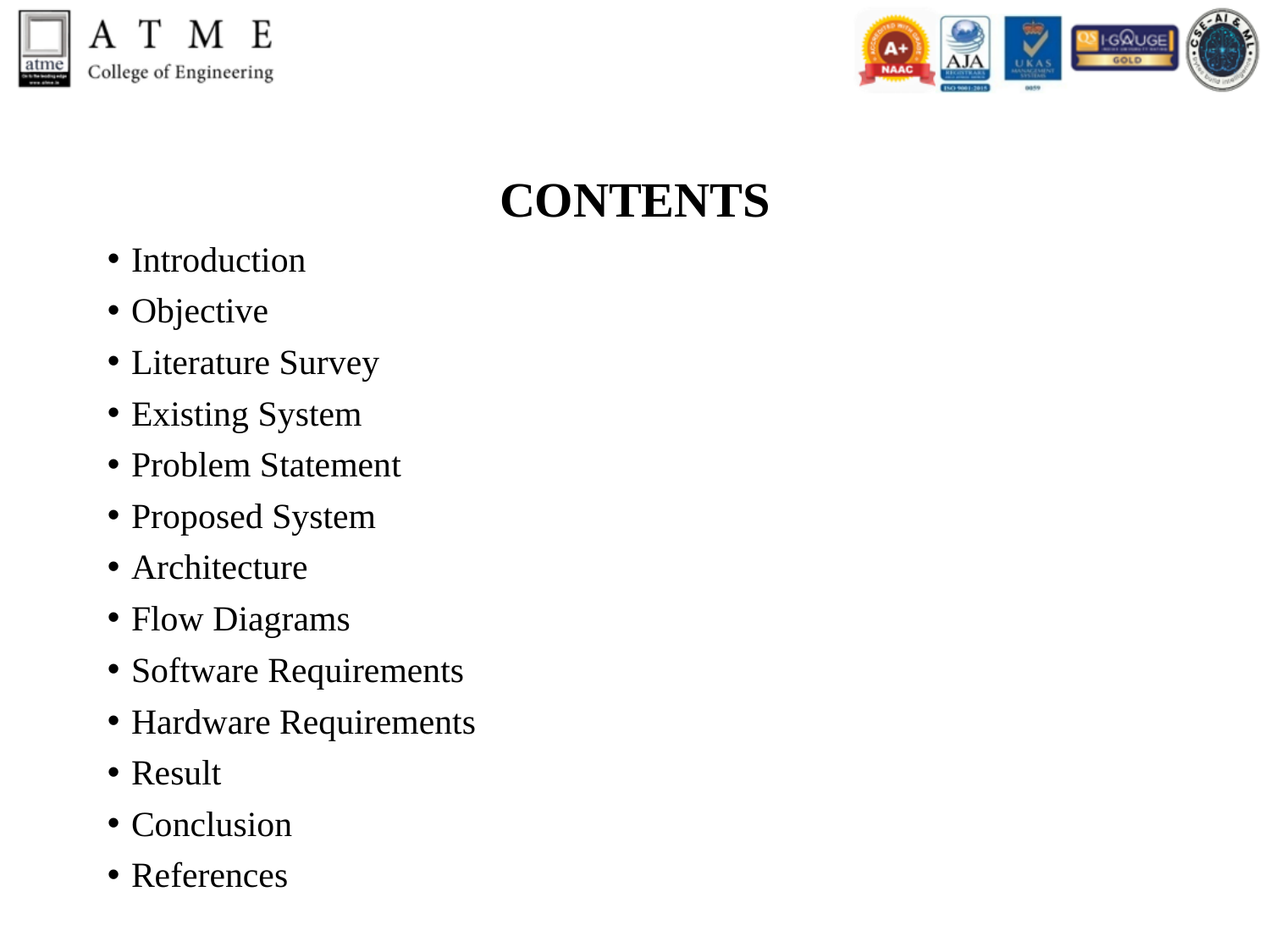

CONTENTS
Introduction
Objective
Literature Survey
Existing System
Problem Statement
Proposed System
Architecture
Flow Diagrams
Software Requirements
Hardware Requirements
Result
Conclusion
References